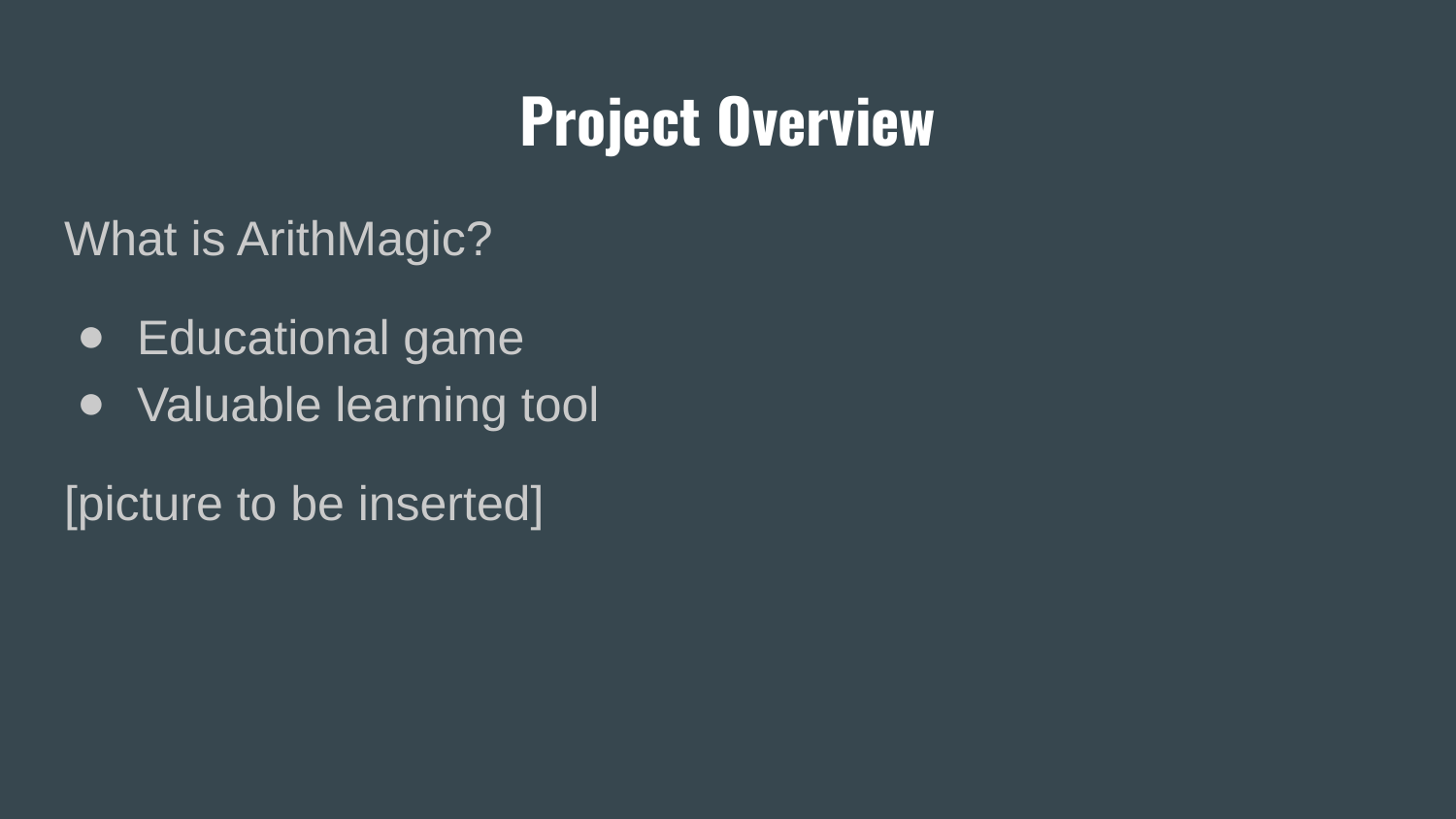

# Project Overview
What is ArithMagic?
Educational game
Valuable learning tool
[picture to be inserted]